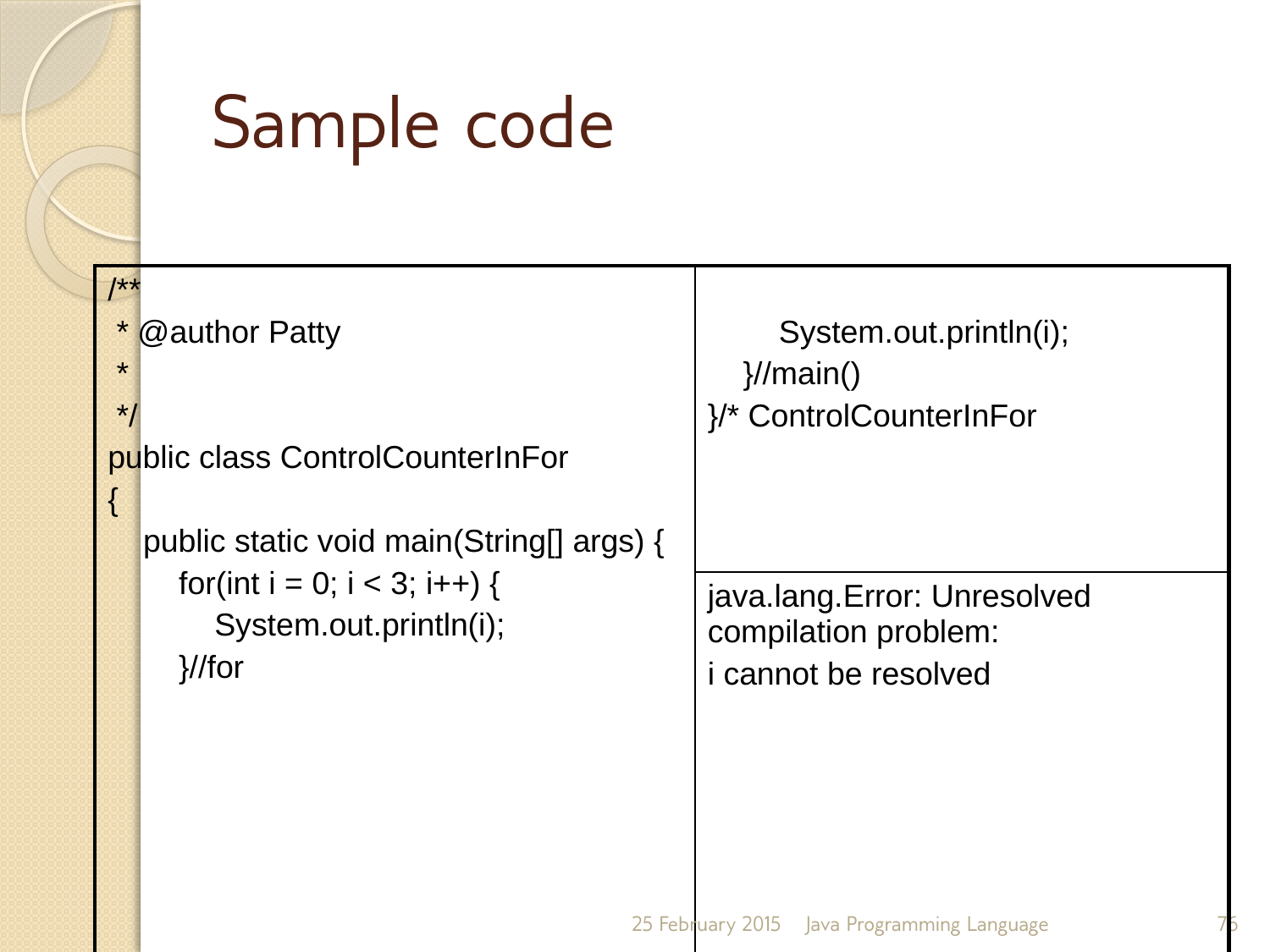

# Sample code
| /\*\* \* @author Patty \* \*/ public class ControlCounterInFor { public static void main(String[] args) { for(int i = 0; i < 3; i++) { System.out.println(i); }//for | System.out.println(i); }//main() }/\* ControlCounterInFor |
| --- | --- |
|  | java.lang.Error: Unresolved compilation problem: i cannot be resolved |
25 February 2015
Java Programming Language
76